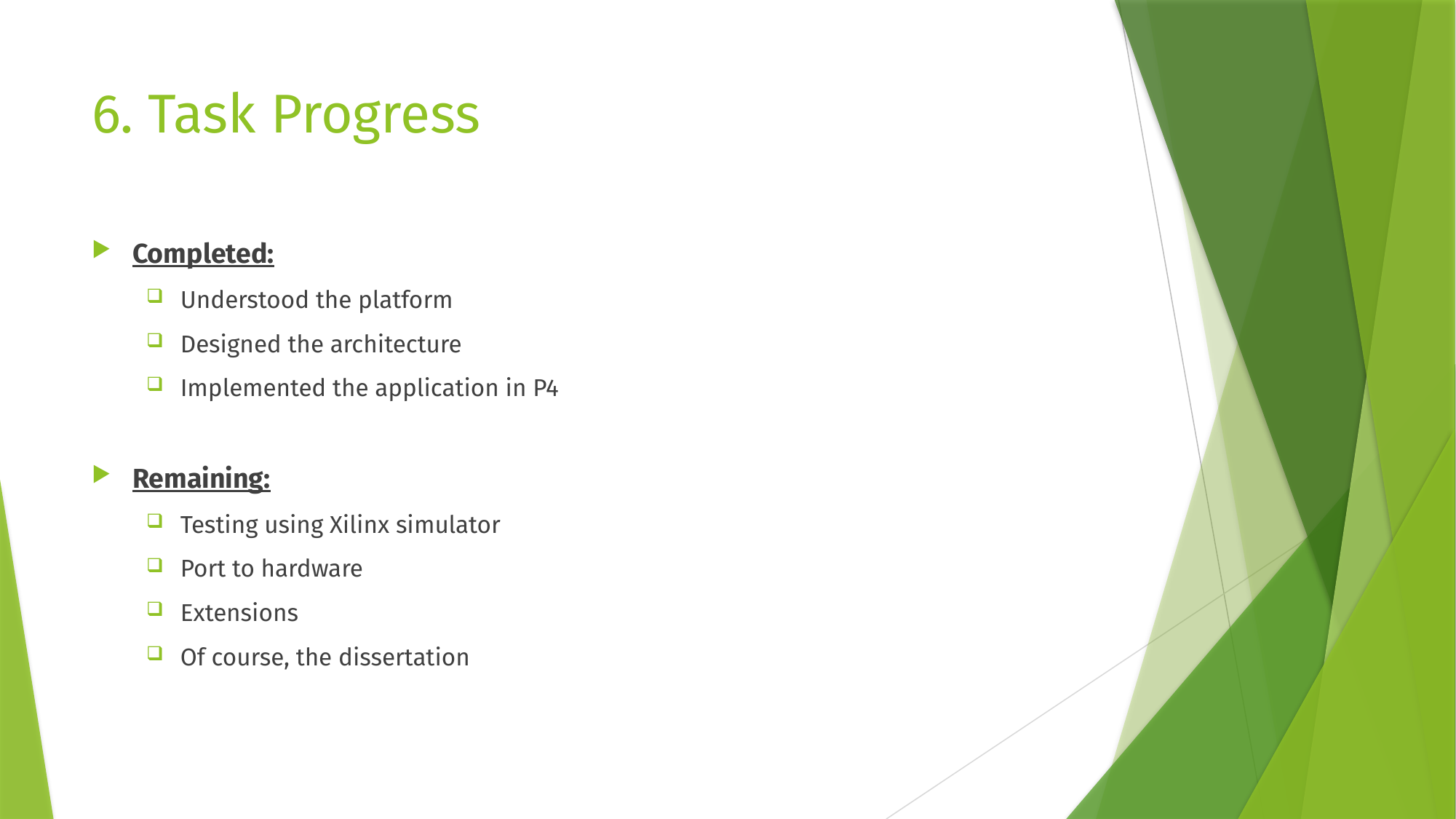

# 6. Task Progress
Completed:
Understood the platform
Designed the architecture
Implemented the application in P4

Remaining:
Testing using Xilinx simulator
Port to hardware
Extensions
Of course, the dissertation